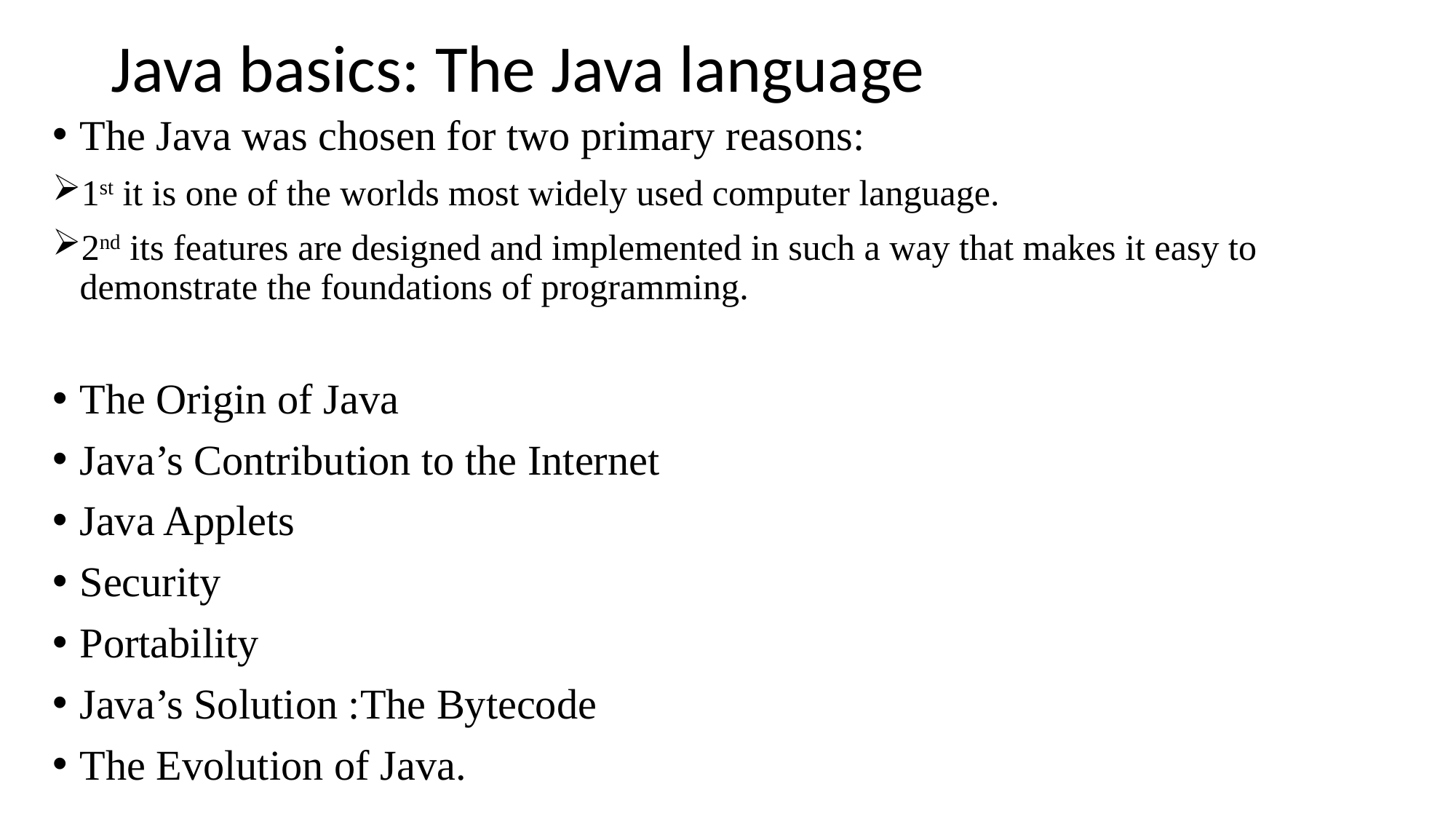

# Java basics: The Java language
The Java was chosen for two primary reasons:
1st it is one of the worlds most widely used computer language.
2nd its features are designed and implemented in such a way that makes it easy to demonstrate the foundations of programming.

The Origin of Java
Java’s Contribution to the Internet
Java Applets
Security
Portability
Java’s Solution :The Bytecode
The Evolution of Java.